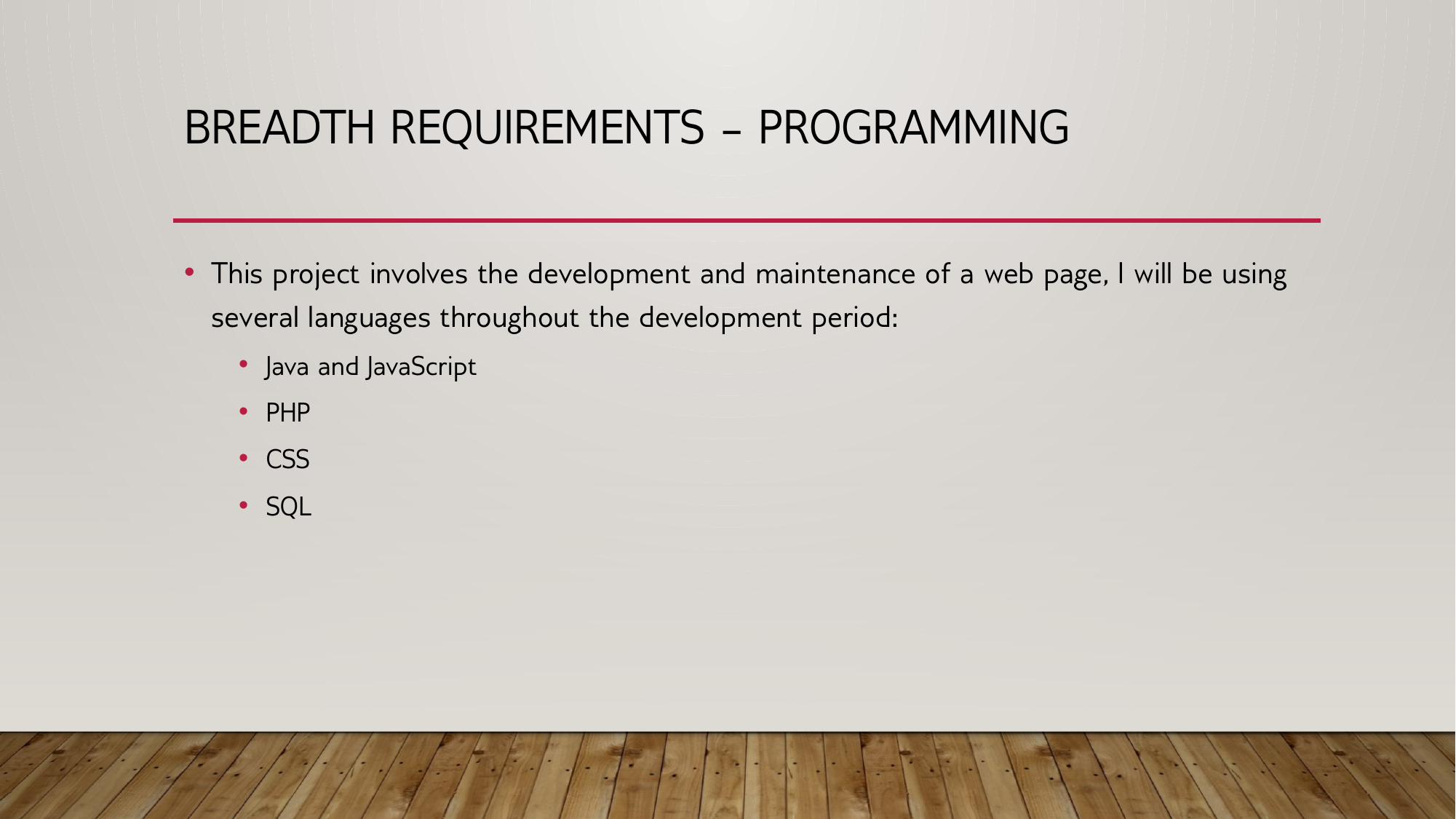

# Breadth Requirements – Programming
This project involves the development and maintenance of a web page, I will be using several languages throughout the development period:
Java and JavaScript
PHP
CSS
SQL